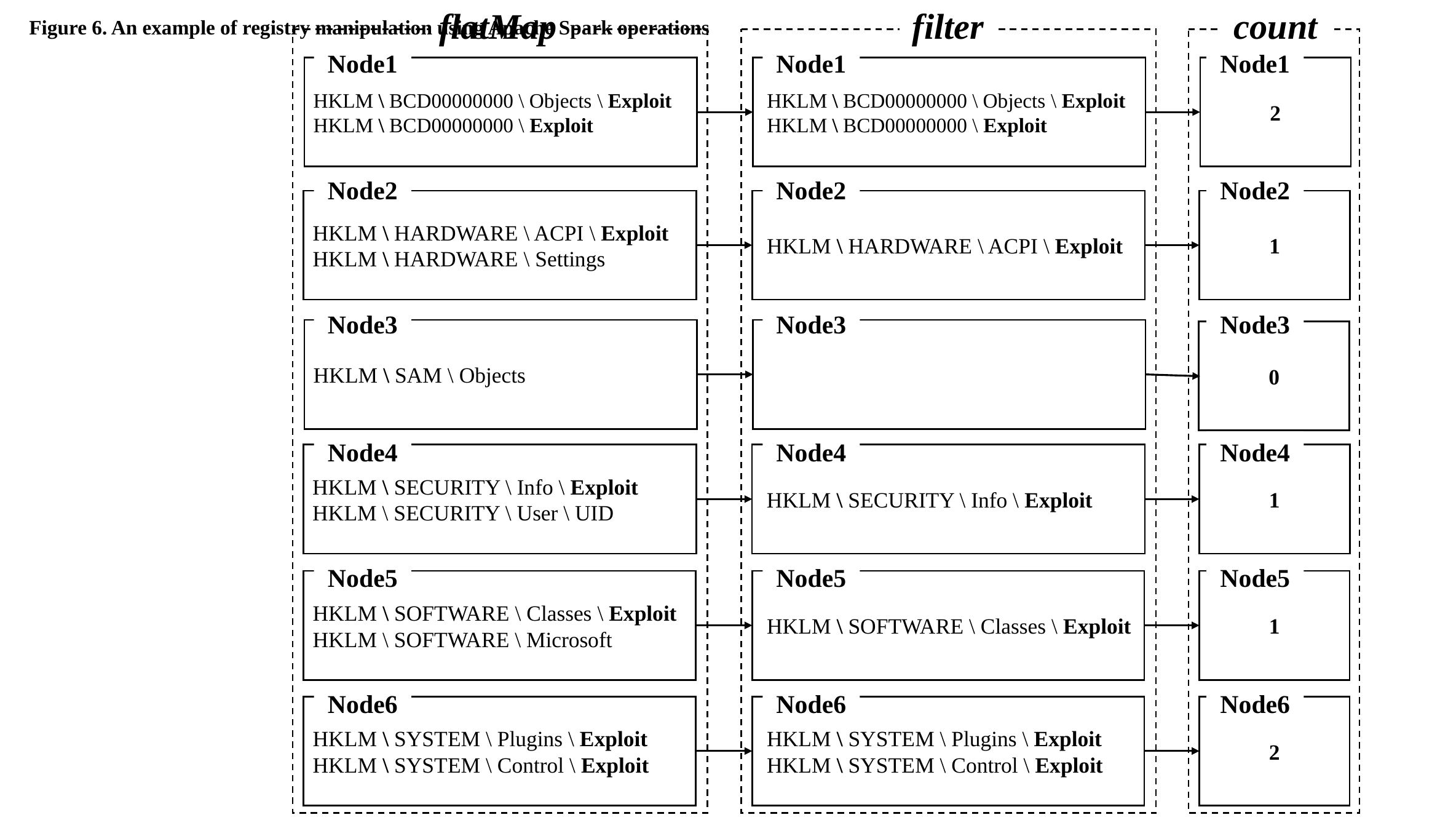

flatMap
filter
count
Figure 6. An example of registry manipulation using Apache Spark operations

Node1
Node1
Node1
HKLM \ BCD00000000 \ Objects \ Exploit
HKLM \ BCD00000000 \ Exploit
 HKLM \ BCD00000000 \ Objects \ Exploit
 HKLM \ BCD00000000 \ Exploit
2
Node2
Node2
Node2
HKLM \ HARDWARE \ ACPI \ Exploit
HKLM \ HARDWARE \ Settings
 HKLM \ HARDWARE \ ACPI \ Exploit
1
Node3
Node3
Node3
HKLM \ SAM \ Objects

0
Node4
Node4
Node4
HKLM \ SECURITY \ Info \ Exploit
HKLM \ SECURITY \ User \ UID
 HKLM \ SECURITY \ Info \ Exploit
1
Node5
Node5
Node5
HKLM \ SOFTWARE \ Classes \ Exploit
HKLM \ SOFTWARE \ Microsoft
 HKLM \ SOFTWARE \ Classes \ Exploit
1
Node6
Node6
Node6
HKLM \ SYSTEM \ Plugins \ Exploit
HKLM \ SYSTEM \ Control \ Exploit
 HKLM \ SYSTEM \ Plugins \ Exploit
 HKLM \ SYSTEM \ Control \ Exploit
2